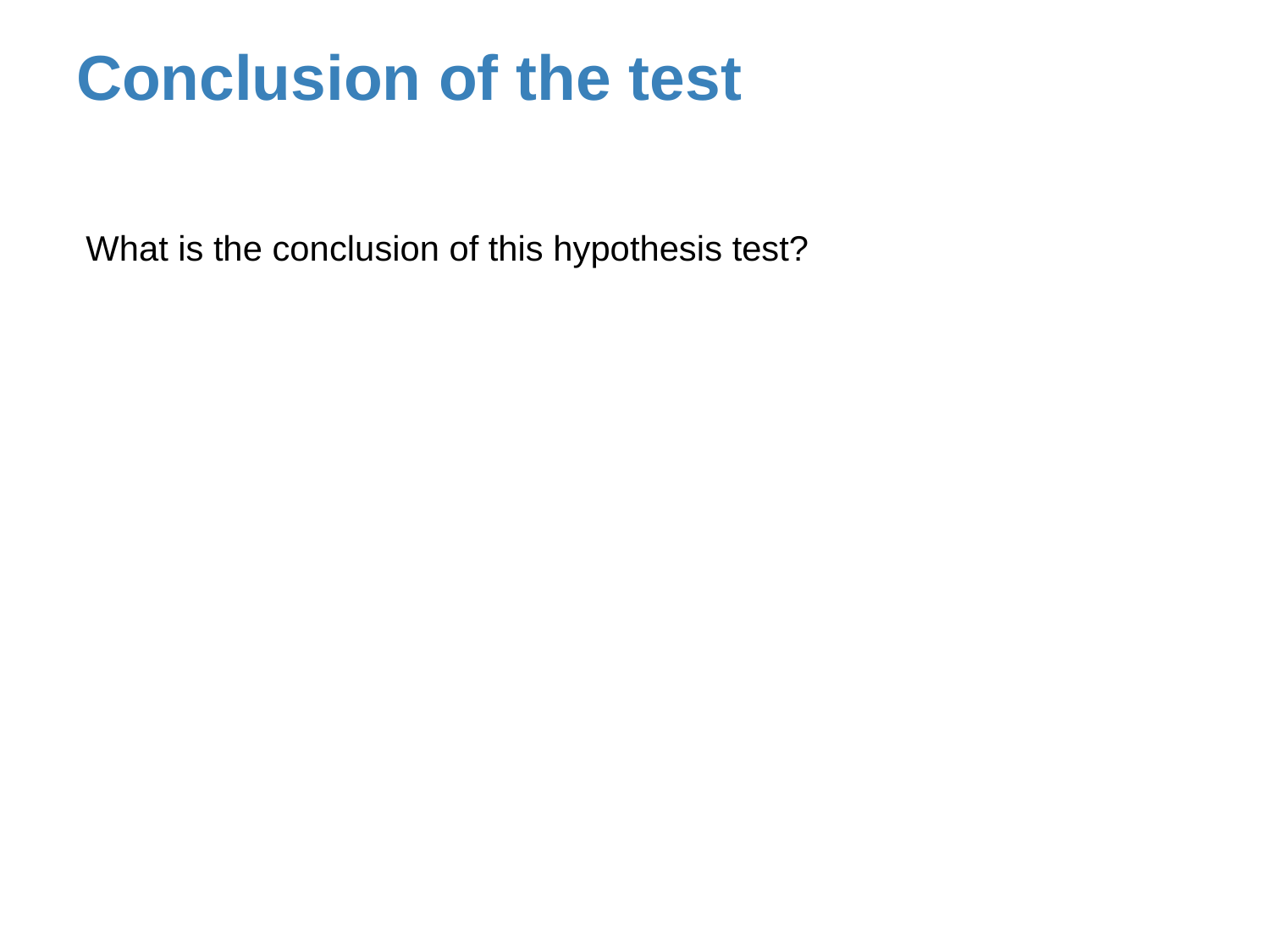

# Conclusion of the test
 What is the conclusion of this hypothesis test?